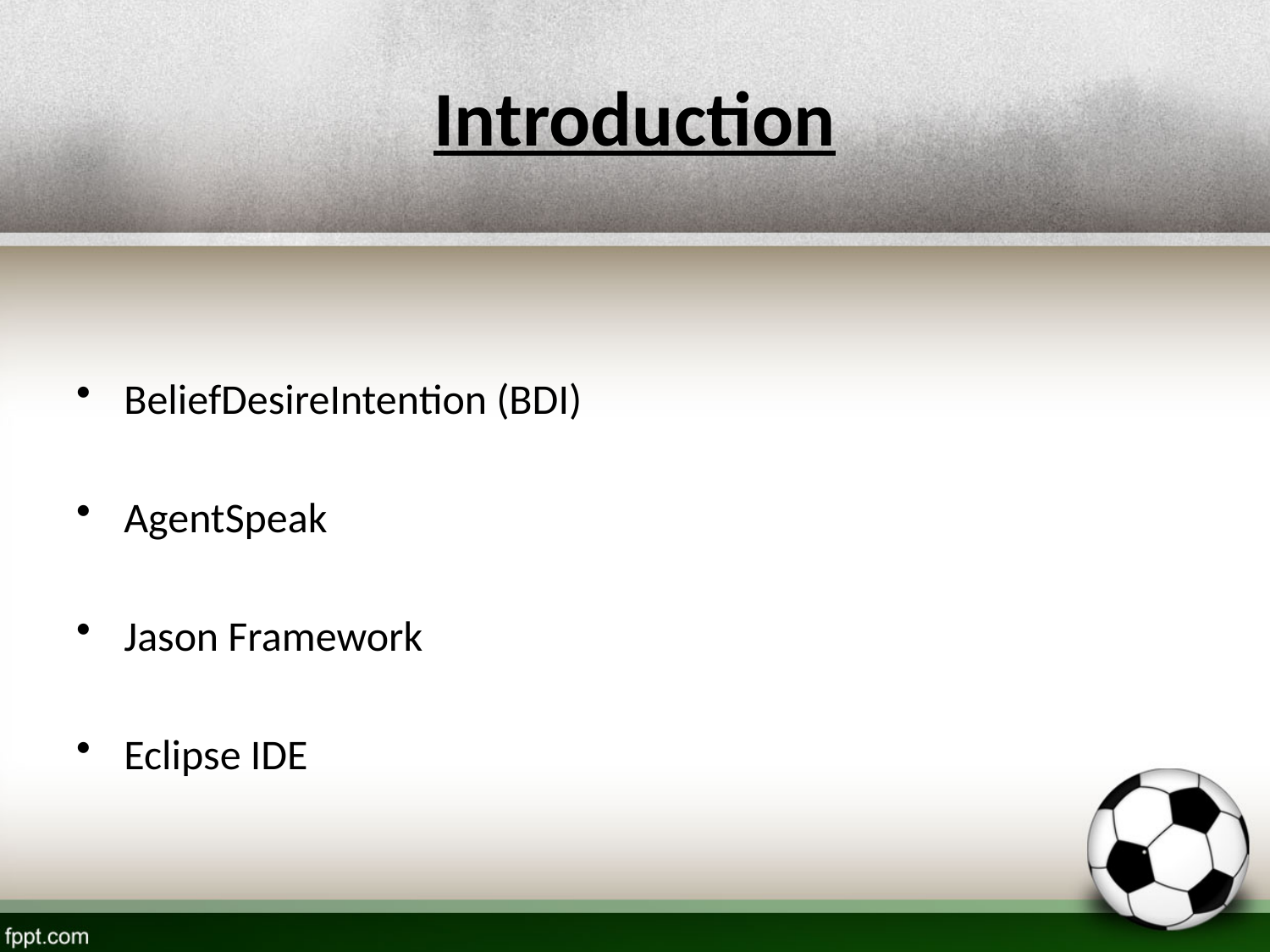

# Introduction

BeliefDesireIntention (BDI)

AgentSpeak

Jason Framework

Eclipse IDE